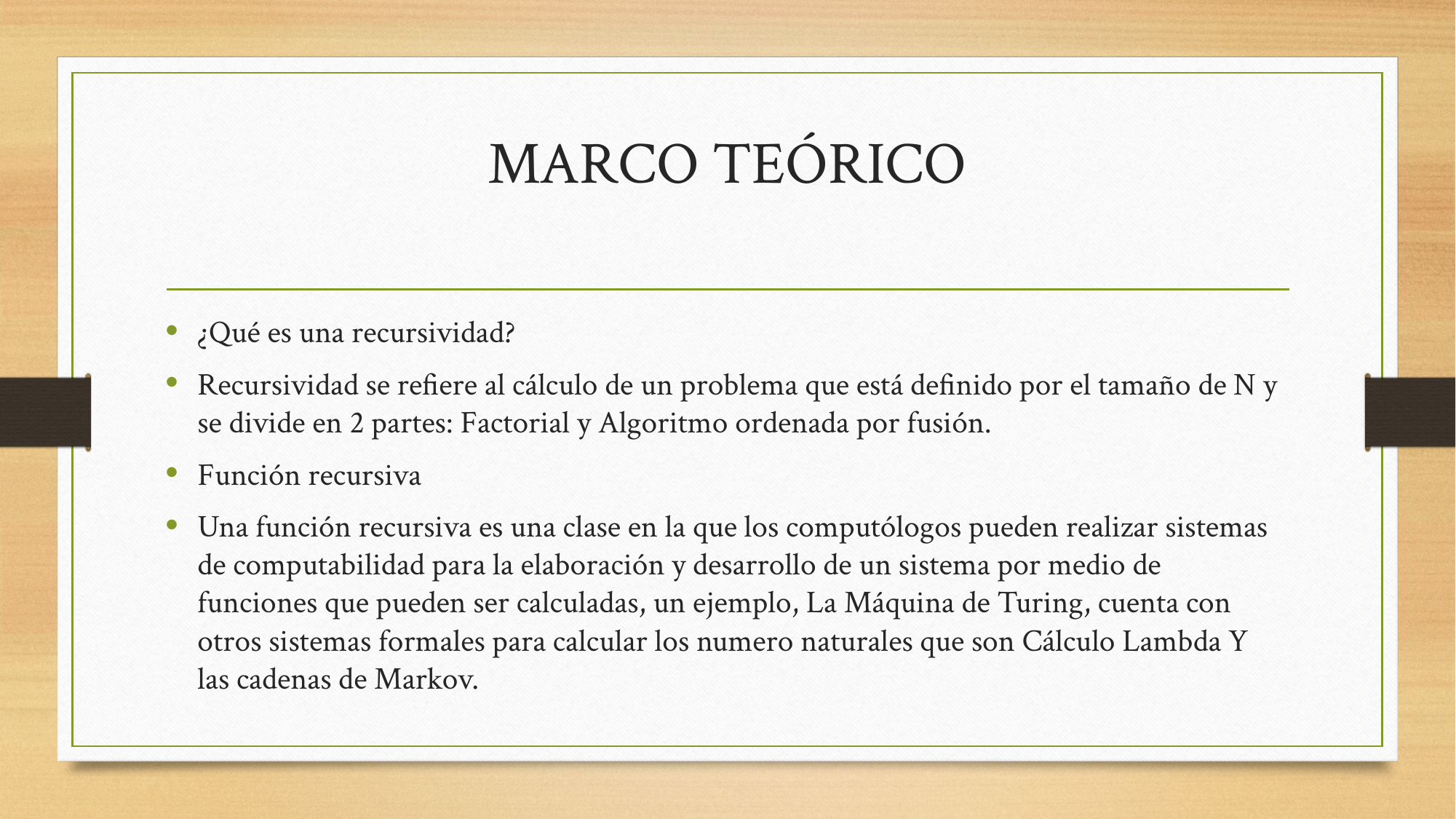

# MARCO TEÓRICO
¿Qué es una recursividad?
Recursividad se refiere al cálculo de un problema que está definido por el tamaño de N y se divide en 2 partes: Factorial y Algoritmo ordenada por fusión.
Función recursiva
Una función recursiva es una clase en la que los computólogos pueden realizar sistemas de computabilidad para la elaboración y desarrollo de un sistema por medio de funciones que pueden ser calculadas, un ejemplo, La Máquina de Turing, cuenta con otros sistemas formales para calcular los numero naturales que son Cálculo Lambda Y las cadenas de Markov.